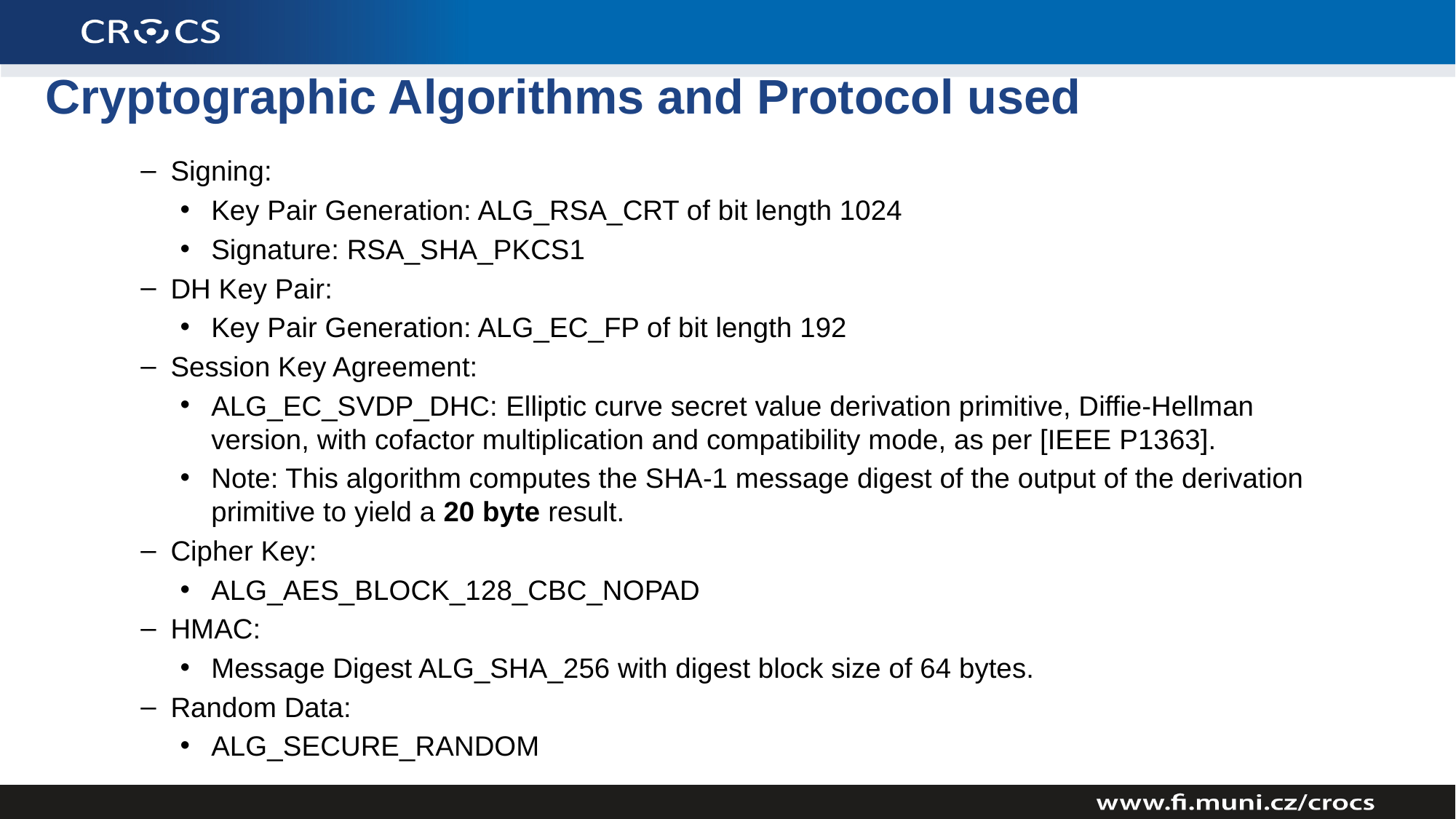

# Cryptographic Algorithms and Protocol used
Signing:
Key Pair Generation: ALG_RSA_CRT of bit length 1024
Signature: RSA_SHA_PKCS1
DH Key Pair:
Key Pair Generation: ALG_EC_FP of bit length 192
Session Key Agreement:
ALG_EC_SVDP_DHC: Elliptic curve secret value derivation primitive, Diffie-Hellman version, with cofactor multiplication and compatibility mode, as per [IEEE P1363].
Note: This algorithm computes the SHA-1 message digest of the output of the derivation primitive to yield a 20 byte result.
Cipher Key:
ALG_AES_BLOCK_128_CBC_NOPAD
HMAC:
Message Digest ALG_SHA_256 with digest block size of 64 bytes.
Random Data:
ALG_SECURE_RANDOM